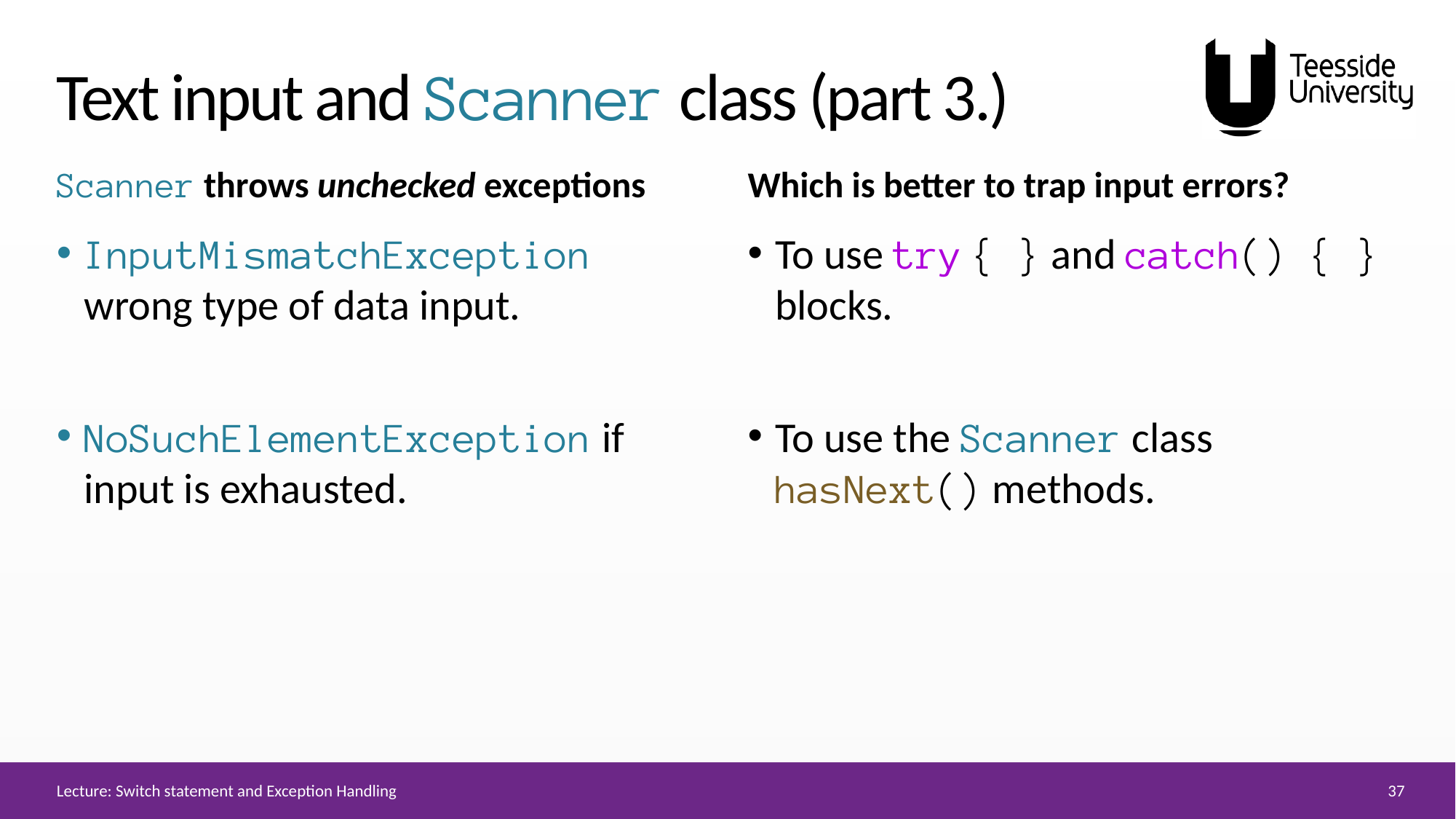

# Text input and Scanner class (part 3.)
Scanner throws unchecked exceptions
Which is better to trap input errors?
InputMismatchException wrong type of data input.

NoSuchElementException if input is exhausted.

To use try { } and catch() { } blocks.

To use the Scanner class hasNext() methods.

37
Lecture: Switch statement and Exception Handling